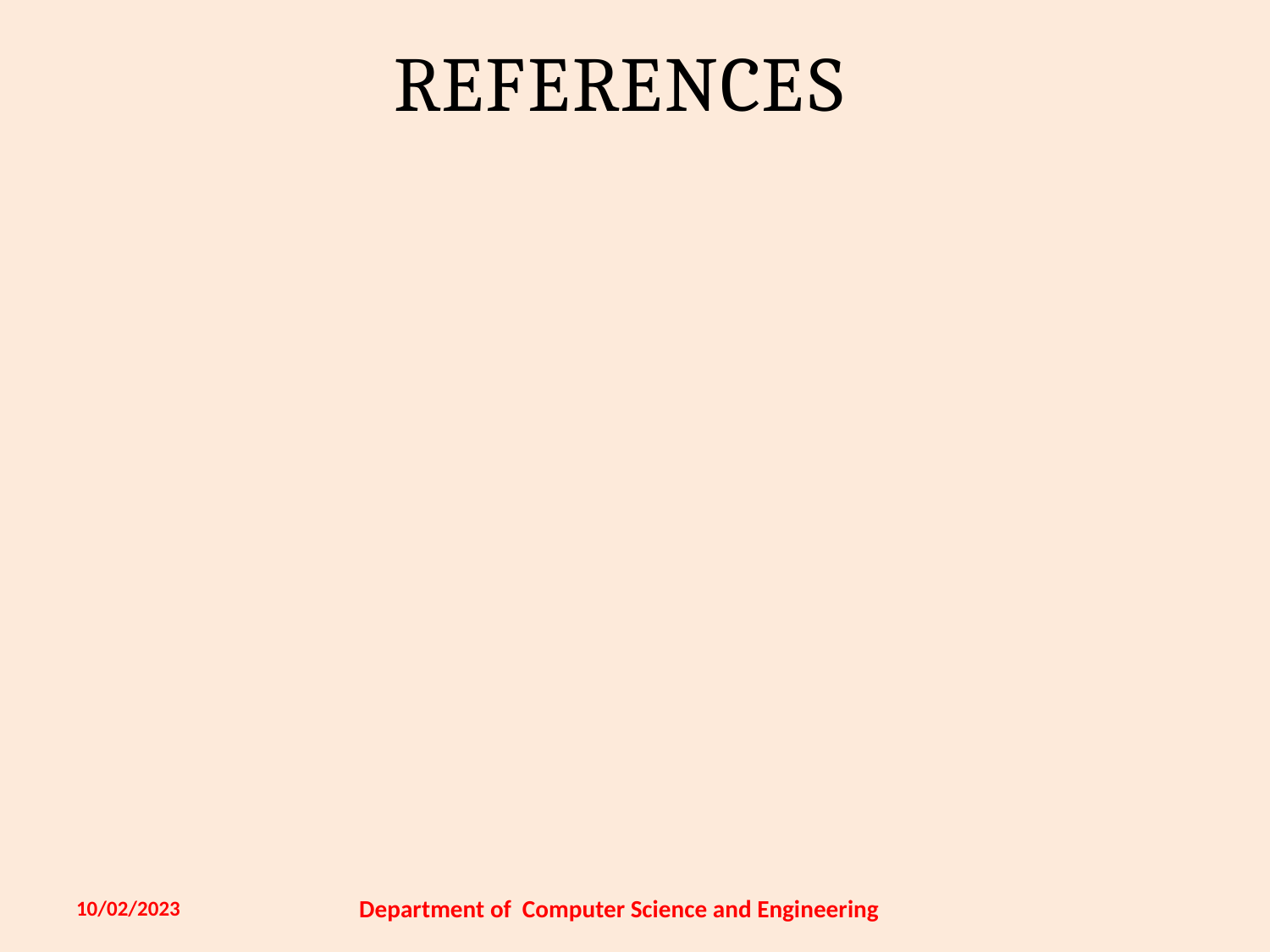

# References

Department of  Computer Science and Engineering
10/02/2023
12